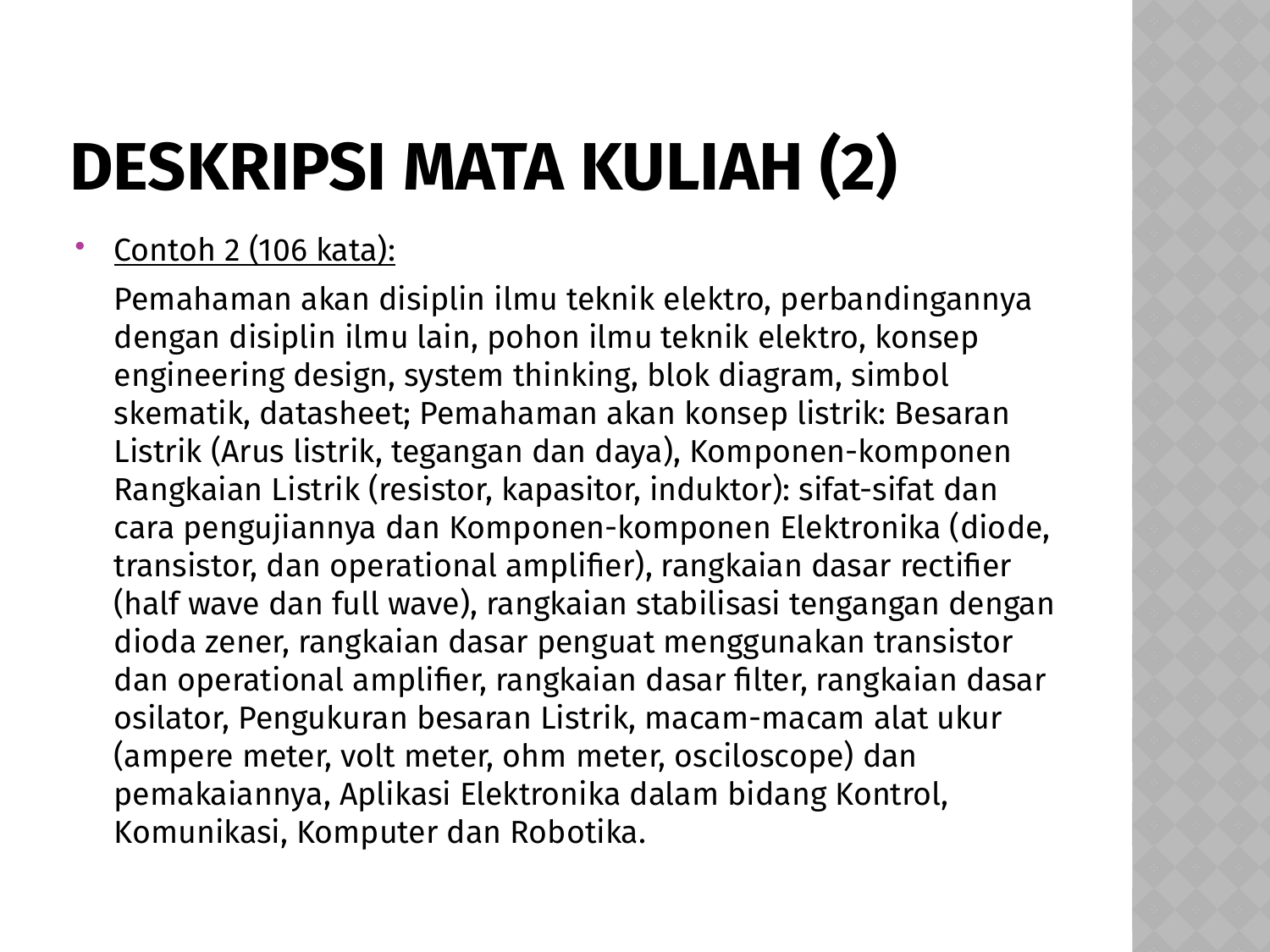

# Deskripsi Mata Kuliah (2)
Contoh 2 (106 kata):
	Pemahaman akan disiplin ilmu teknik elektro, perbandingannya dengan disiplin ilmu lain, pohon ilmu teknik elektro, konsep engineering design, system thinking, blok diagram, simbol skematik, datasheet; Pemahaman akan konsep listrik: Besaran Listrik (Arus listrik, tegangan dan daya), Komponen-komponen Rangkaian Listrik (resistor, kapasitor, induktor): sifat-sifat dan cara pengujiannya dan Komponen-komponen Elektronika (diode, transistor, dan operational amplifier), rangkaian dasar rectifier (half wave dan full wave), rangkaian stabilisasi tengangan dengan dioda zener, rangkaian dasar penguat menggunakan transistor dan operational amplifier, rangkaian dasar filter, rangkaian dasar osilator, Pengukuran besaran Listrik, macam-macam alat ukur (ampere meter, volt meter, ohm meter, osciloscope) dan pemakaiannya, Aplikasi Elektronika dalam bidang Kontrol, Komunikasi, Komputer dan Robotika.